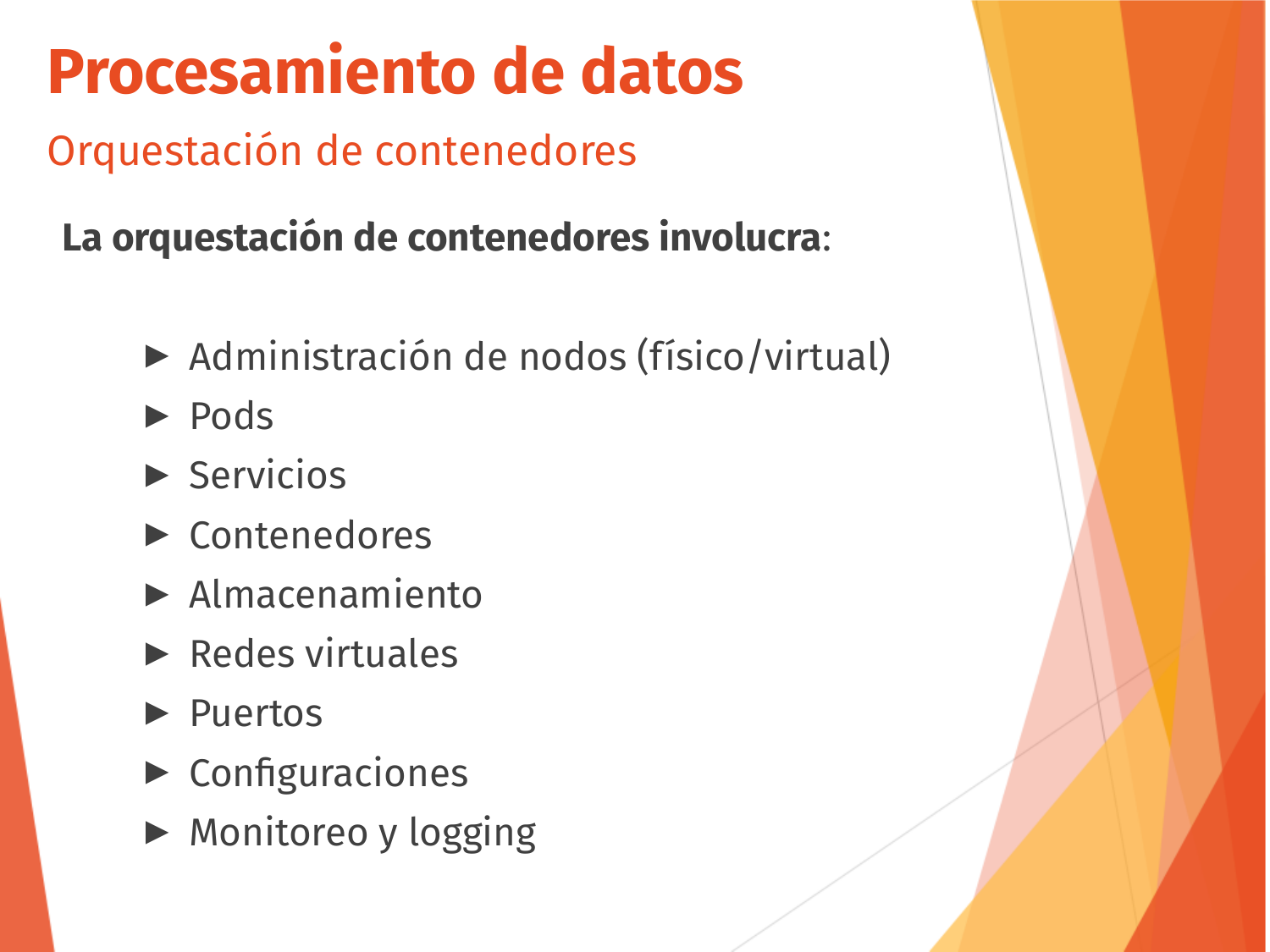

Procesamiento de datos
Orquestación de contenedores
La orquestación de contenedores involucra:

Administración de nodos (físico/virtual)
Pods
Servicios
Contenedores
Almacenamiento
Redes virtuales
Puertos
Configuraciones
Monitoreo y logging